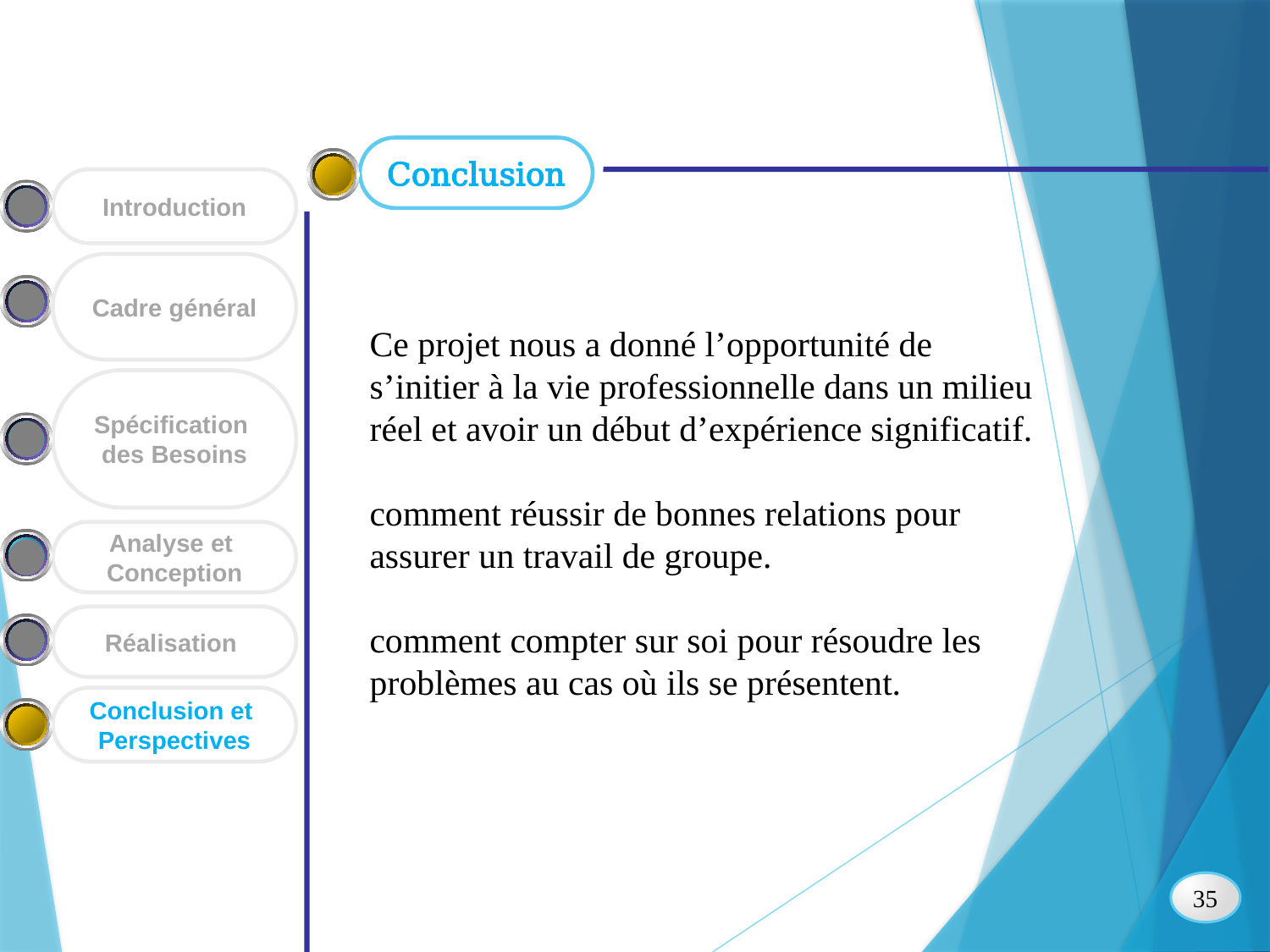

Conclusion

Introduction

Cadre général

Ce projet nous a donné l’opportunité de s’initier à la vie professionnelle dans un milieu réel et avoir un début d’expérience significatif.

comment réussir de bonnes relations pour assurer un travail de groupe.

comment compter sur soi pour résoudre les problèmes au cas où ils se présentent.

Spécification
des Besoins

Analyse et
Conception

Réalisation

Conclusion et
Perspectives

35